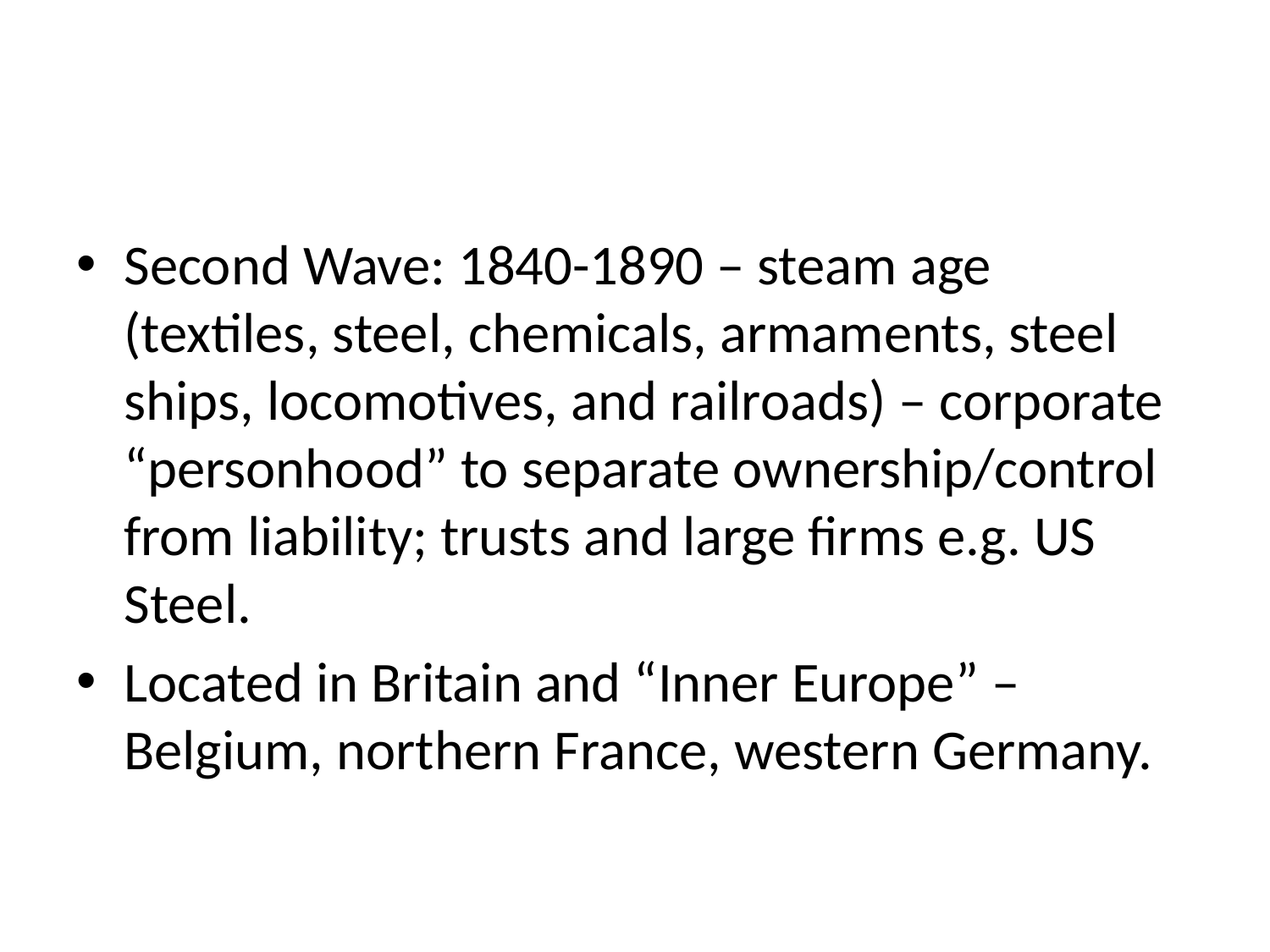

#
Second Wave: 1840-1890 – steam age (textiles, steel, chemicals, armaments, steel ships, locomotives, and railroads) – corporate “personhood” to separate ownership/control from liability; trusts and large firms e.g. US Steel.
Located in Britain and “Inner Europe” – Belgium, northern France, western Germany.